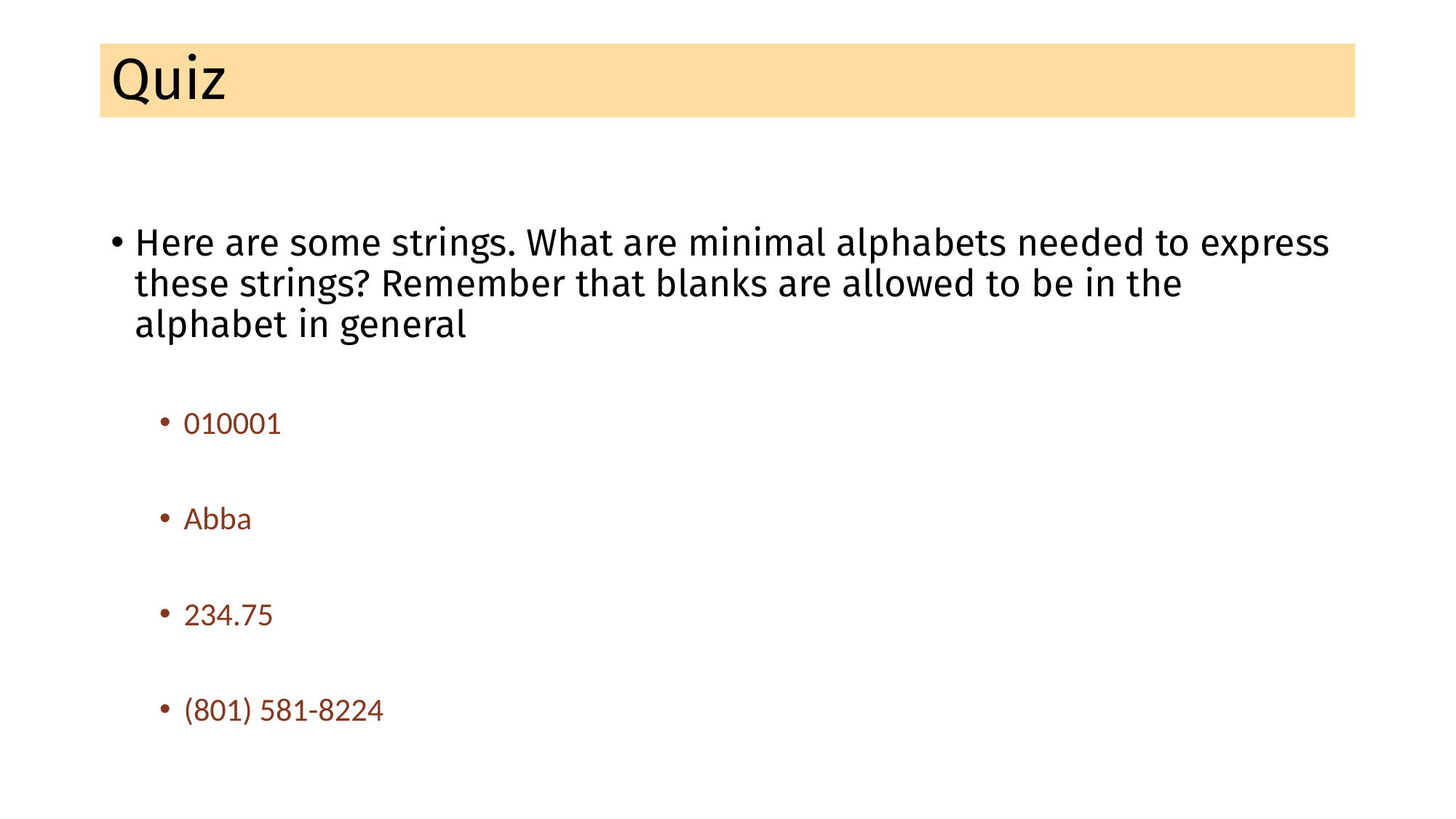

# Quiz
Here are some strings. What are minimal alphabets needed to express these strings? Remember that blanks are allowed to be in the alphabet in general

010001

Abba

234.75

(801) 581-8224